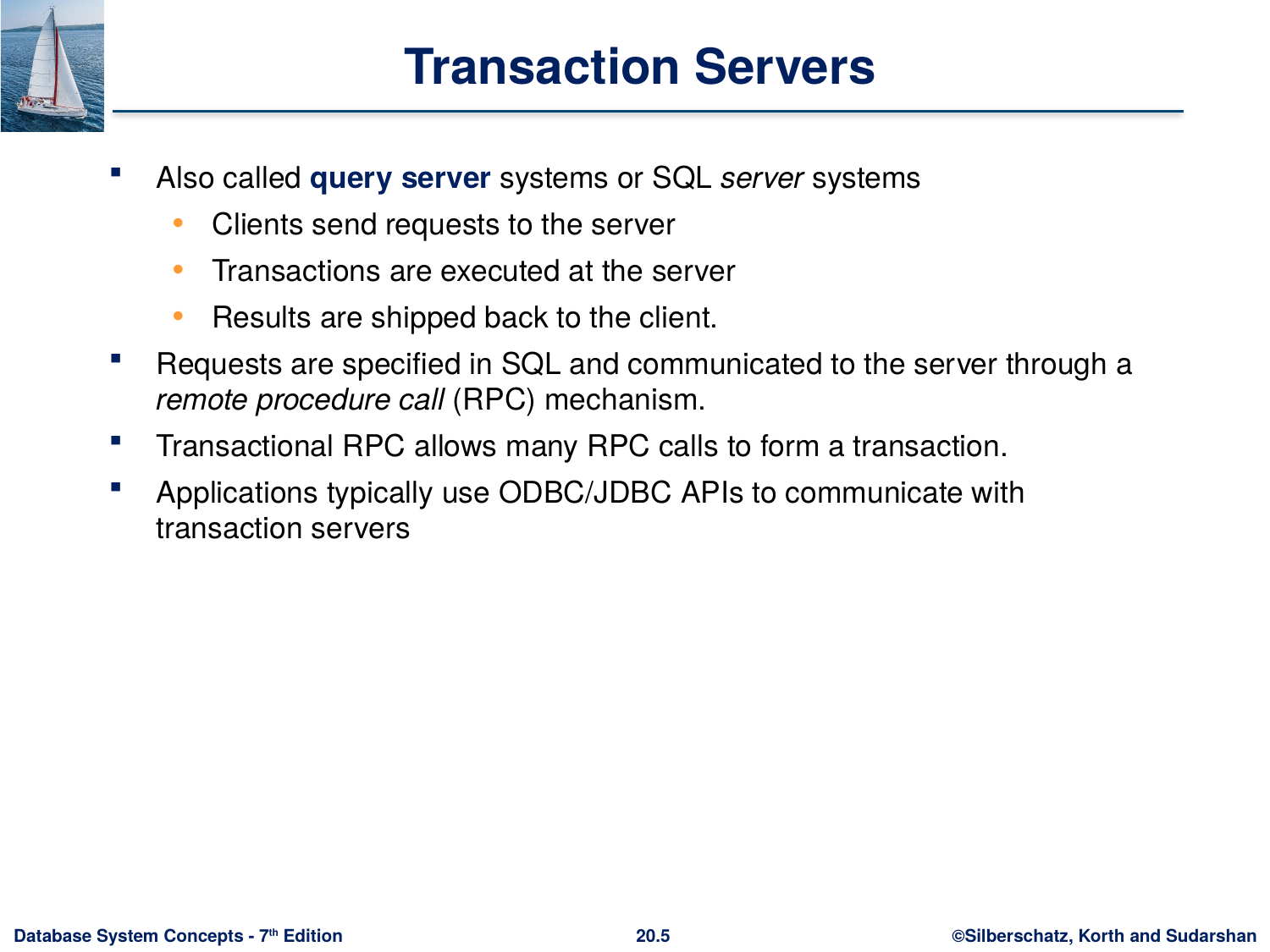

# Transaction Servers
Also called query server systems or SQL server systems
Clients send requests to the server
Transactions are executed at the server
Results are shipped back to the client.
Requests are specified in SQL and communicated to the server through a remote procedure call (RPC) mechanism.
Transactional RPC allows many RPC calls to form a transaction.
Applications typically use ODBC/JDBC APIs to communicate with transaction servers